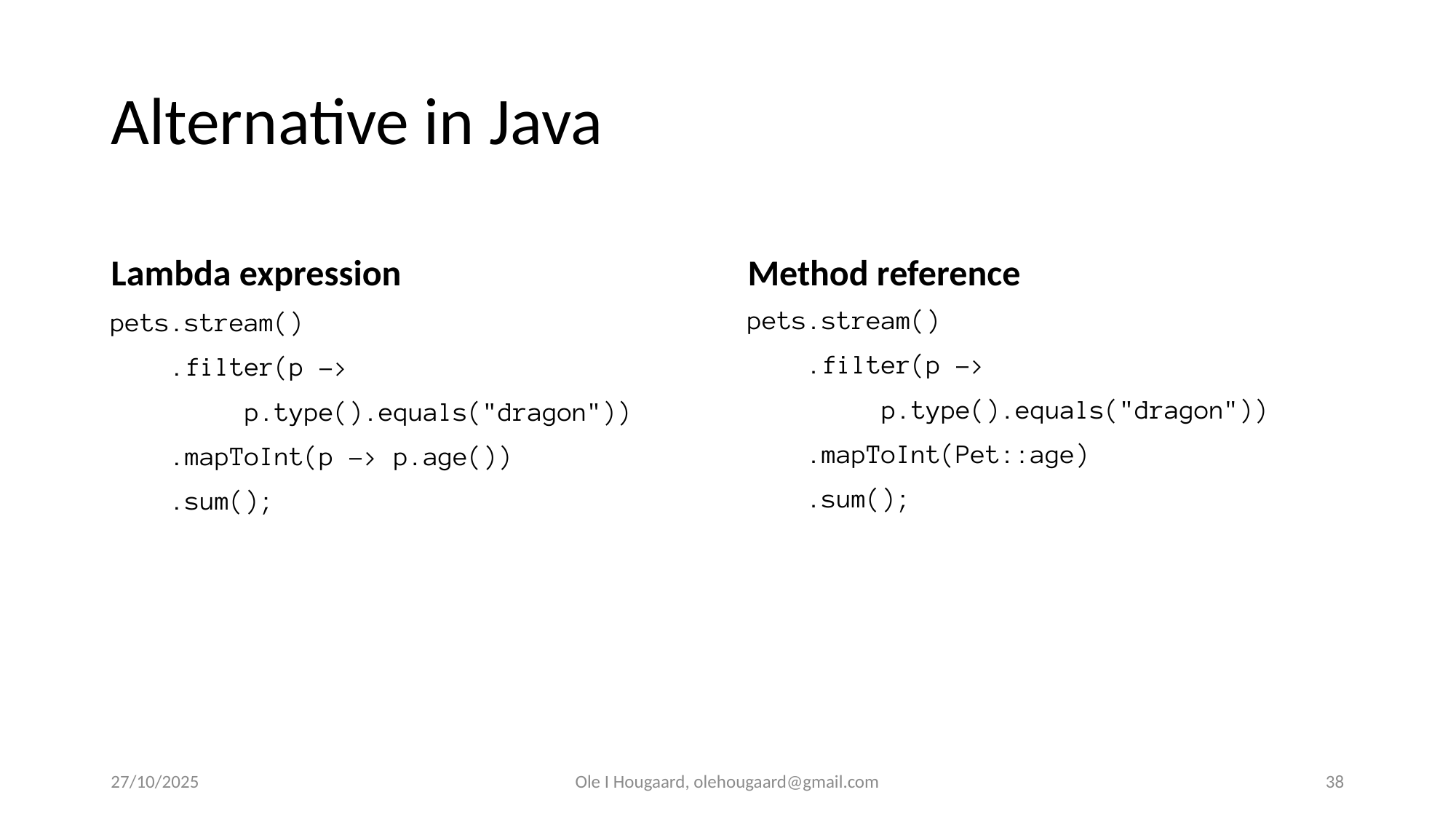

# Alternative in Java
Lambda expression
Method reference
pets.stream()
    .filter(p ->
         p.type().equals("dragon"))
    .mapToInt(Pet::age)
    .sum();
pets.stream()
    .filter(p ->
         p.type().equals("dragon"))
    .mapToInt(p -> p.age())
    .sum();
27/10/2025
Ole I Hougaard, olehougaard@gmail.com
38